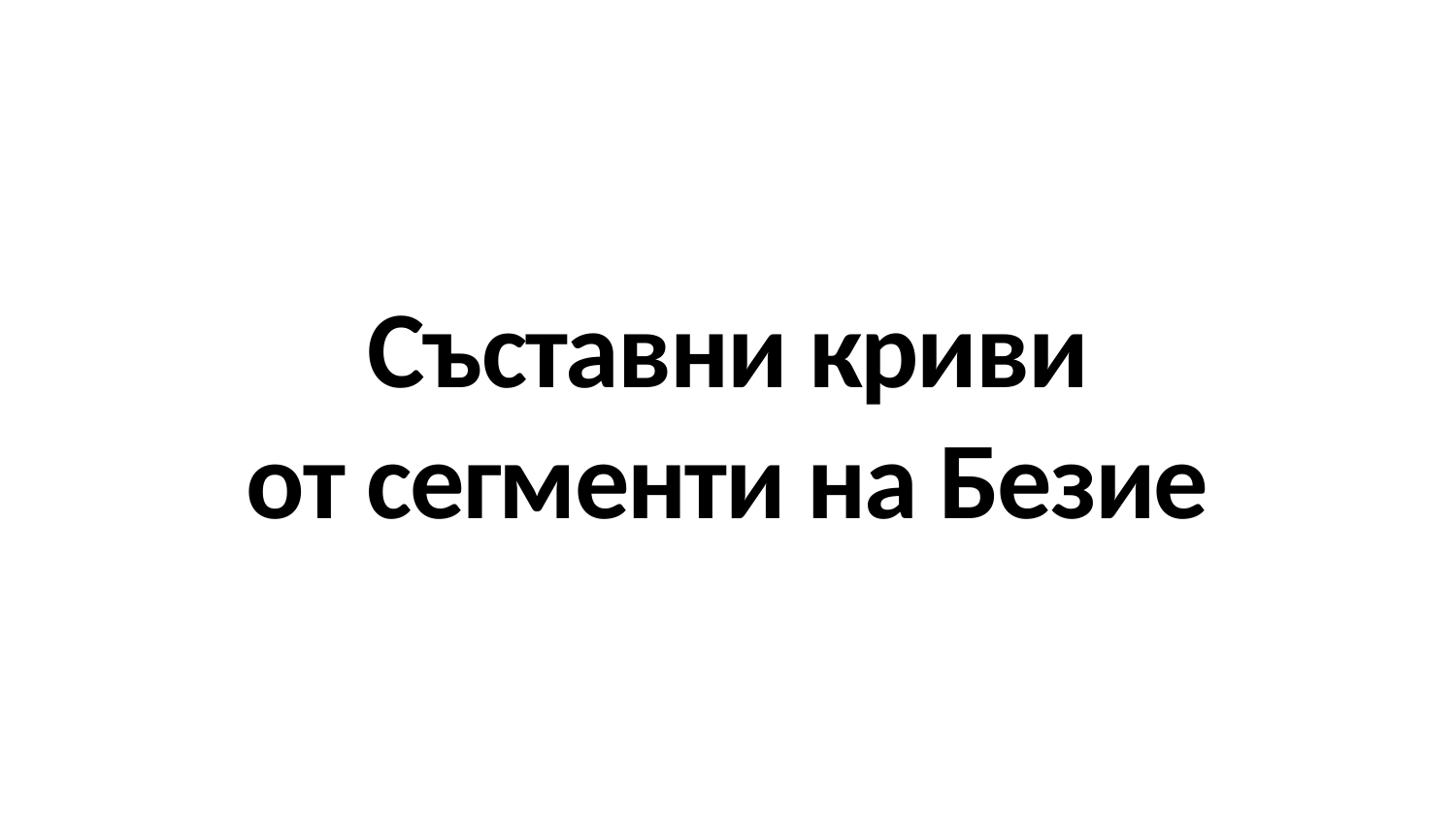

# Съставни криви от сегменти на Безие